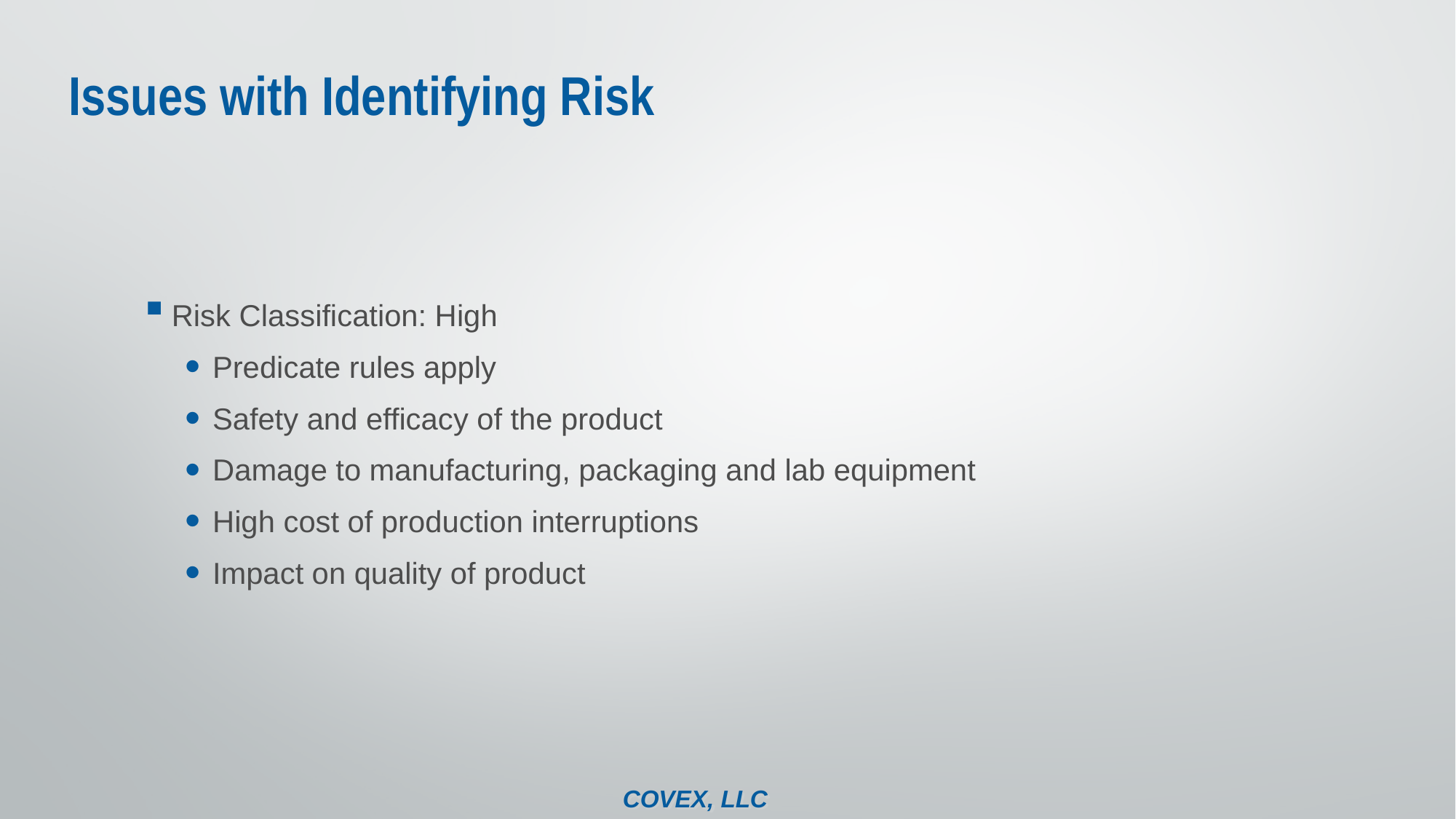

# Issues with Identifying Risk
Risk Classification: High
Predicate rules apply
Safety and efficacy of the product
Damage to manufacturing, packaging and lab equipment
High cost of production interruptions
Impact on quality of product